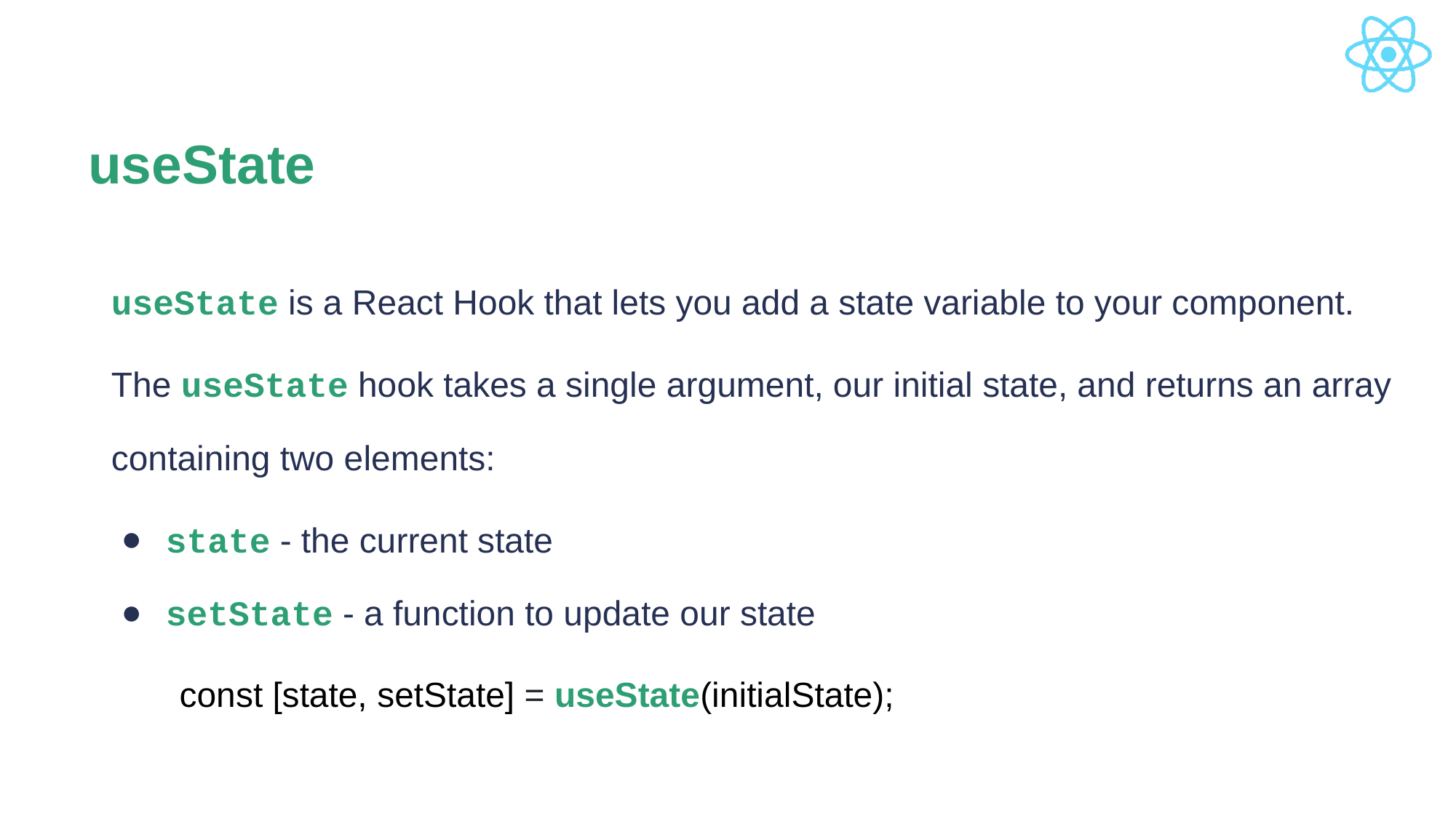

# useState
useState is a React Hook that lets you add a state variable to your component.
The useState hook takes a single argument, our initial state, and returns an array containing two elements:
state - the current state
setState - a function to update our state
const [state, setState] = useState(initialState);